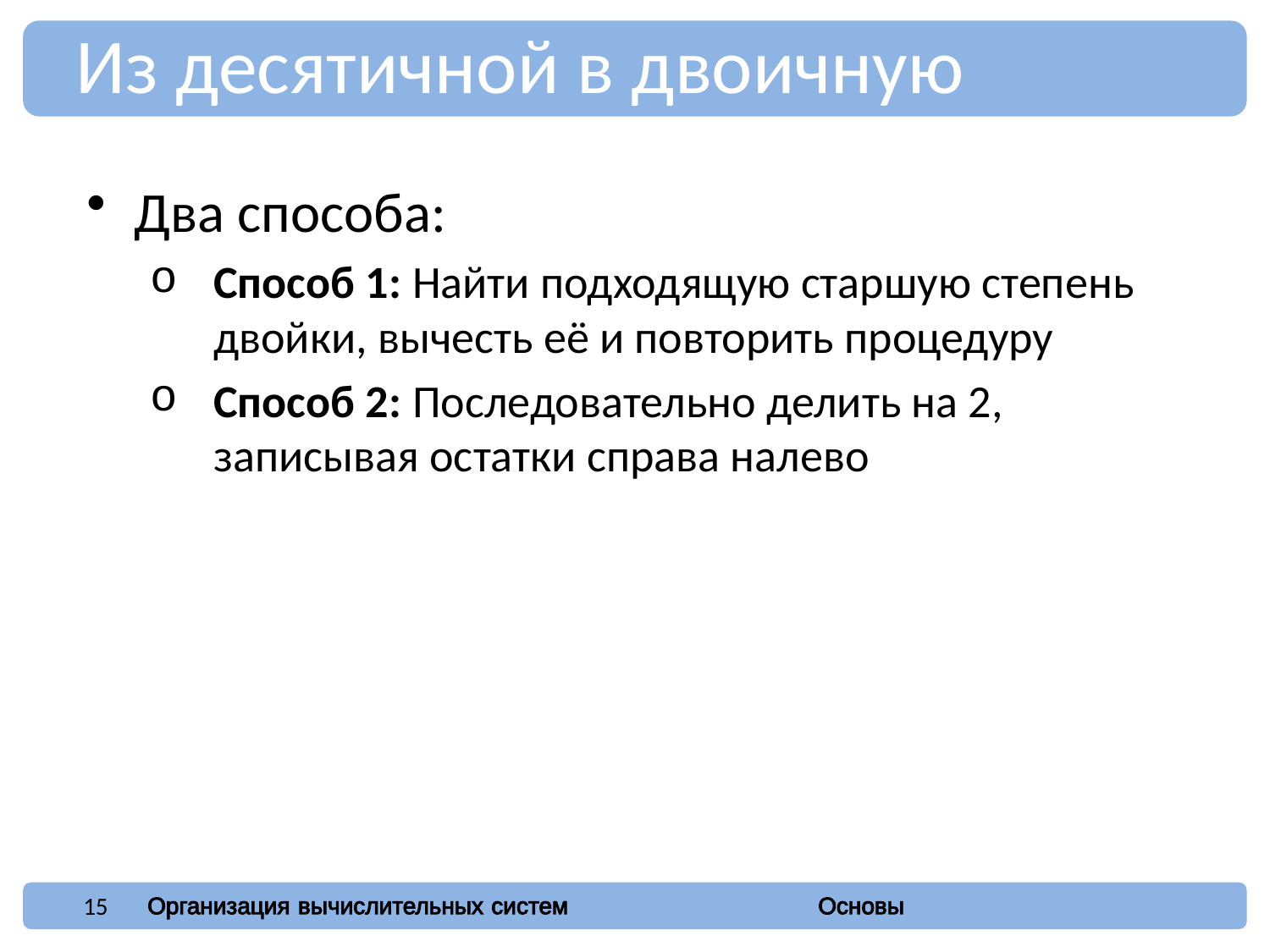

Из десятичной в двоичную

Два способа:
Способ 1: Найти подходящую старшую степень двойки, вычесть её и повторить процедуру
Способ 2: Последовательно делить на 2, записывая остатки справа налево
15